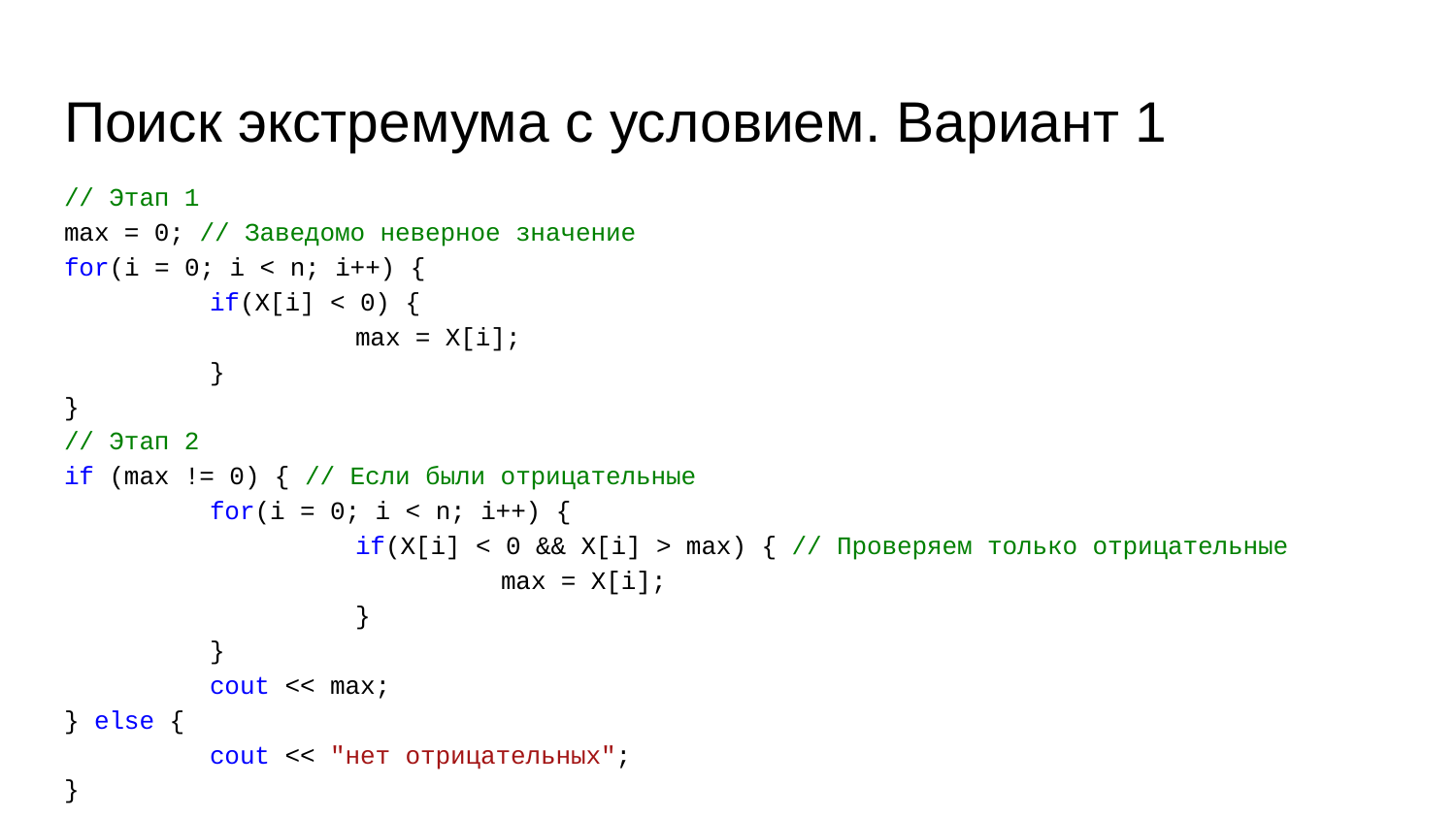

# Поиск экстремума с условием. Вариант 1

// Этап 1
max = 0; // Заведомо неверное значение
for(i = 0; i < n; i++) {
	if(X[i] < 0) {
		max = X[i];
	}
}
// Этап 2
if (max != 0) { // Если были отрицательные
	for(i = 0; i < n; i++) {
		if(X[i] < 0 && X[i] > max) { // Проверяем только отрицательные
			max = X[i];
		}
	}
	cout << max;
} else {
	cout << "нет отрицательных";
}